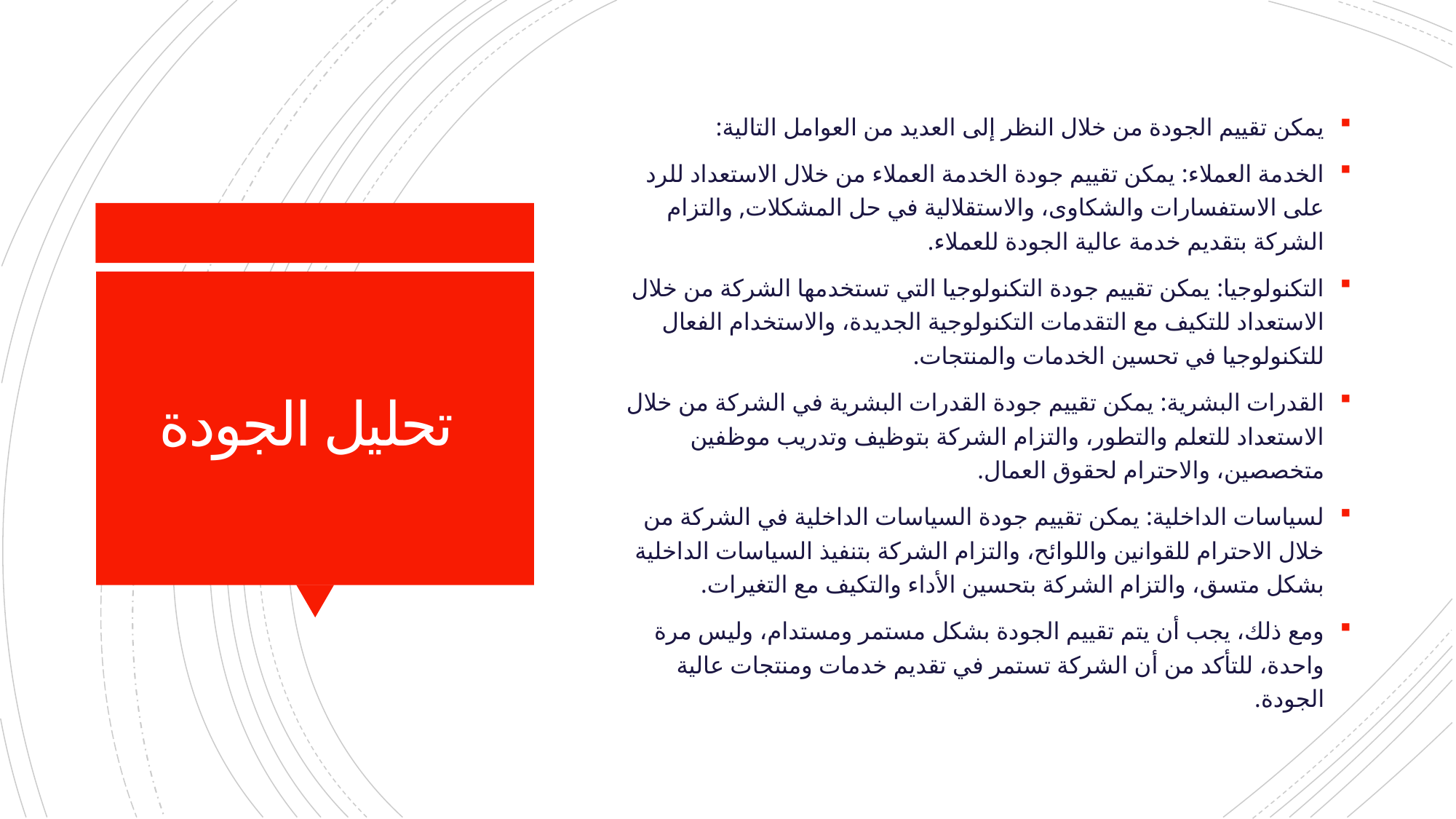

يمكن تقييم الجودة من خلال النظر إلى العديد من العوامل التالية:
الخدمة العملاء: يمكن تقييم جودة الخدمة العملاء من خلال الاستعداد للرد على الاستفسارات والشكاوى، والاستقلالية في حل المشكلات, والتزام الشركة بتقديم خدمة عالية الجودة للعملاء.
التكنولوجيا: يمكن تقييم جودة التكنولوجيا التي تستخدمها الشركة من خلال الاستعداد للتكيف مع التقدمات التكنولوجية الجديدة، والاستخدام الفعال للتكنولوجيا في تحسين الخدمات والمنتجات.
القدرات البشرية: يمكن تقييم جودة القدرات البشرية في الشركة من خلال الاستعداد للتعلم والتطور، والتزام الشركة بتوظيف وتدريب موظفين متخصصين، والاحترام لحقوق العمال.
لسياسات الداخلية: يمكن تقييم جودة السياسات الداخلية في الشركة من خلال الاحترام للقوانين واللوائح، والتزام الشركة بتنفيذ السياسات الداخلية بشكل متسق، والتزام الشركة بتحسين الأداء والتكيف مع التغيرات.
ومع ذلك، يجب أن يتم تقييم الجودة بشكل مستمر ومستدام، وليس مرة واحدة، للتأكد من أن الشركة تستمر في تقديم خدمات ومنتجات عالية الجودة.
# تحليل الجودة